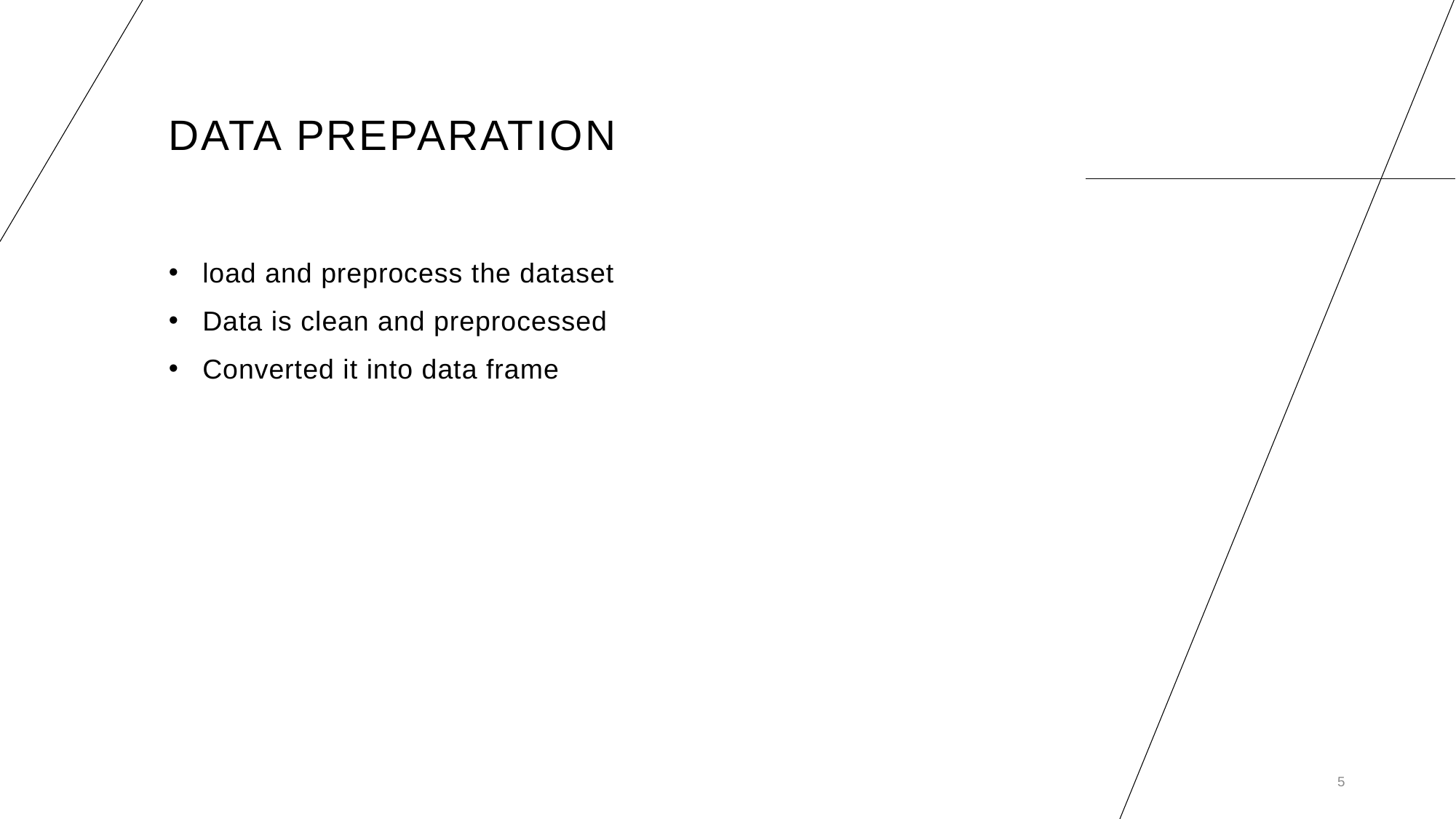

# Data Preparation
load and preprocess the dataset
Data is clean and preprocessed
Converted it into data frame
5